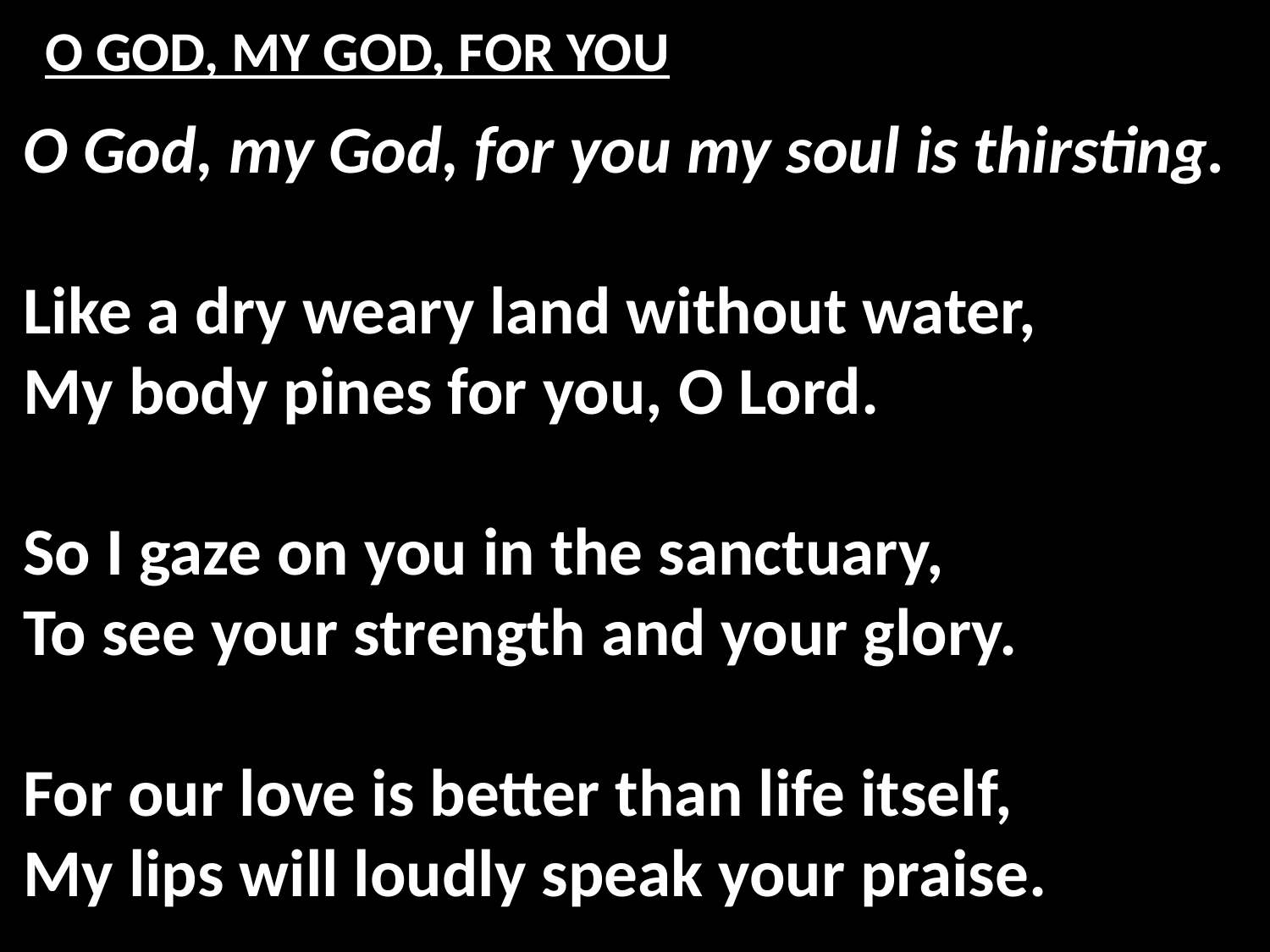

# O GOD, MY GOD, FOR YOU
O God, my God, for you my soul is thirsting.

Like a dry weary land without water,
My body pines for you, O Lord.

So I gaze on you in the sanctuary,
To see your strength and your glory.

For our love is better than life itself,
My lips will loudly speak your praise.